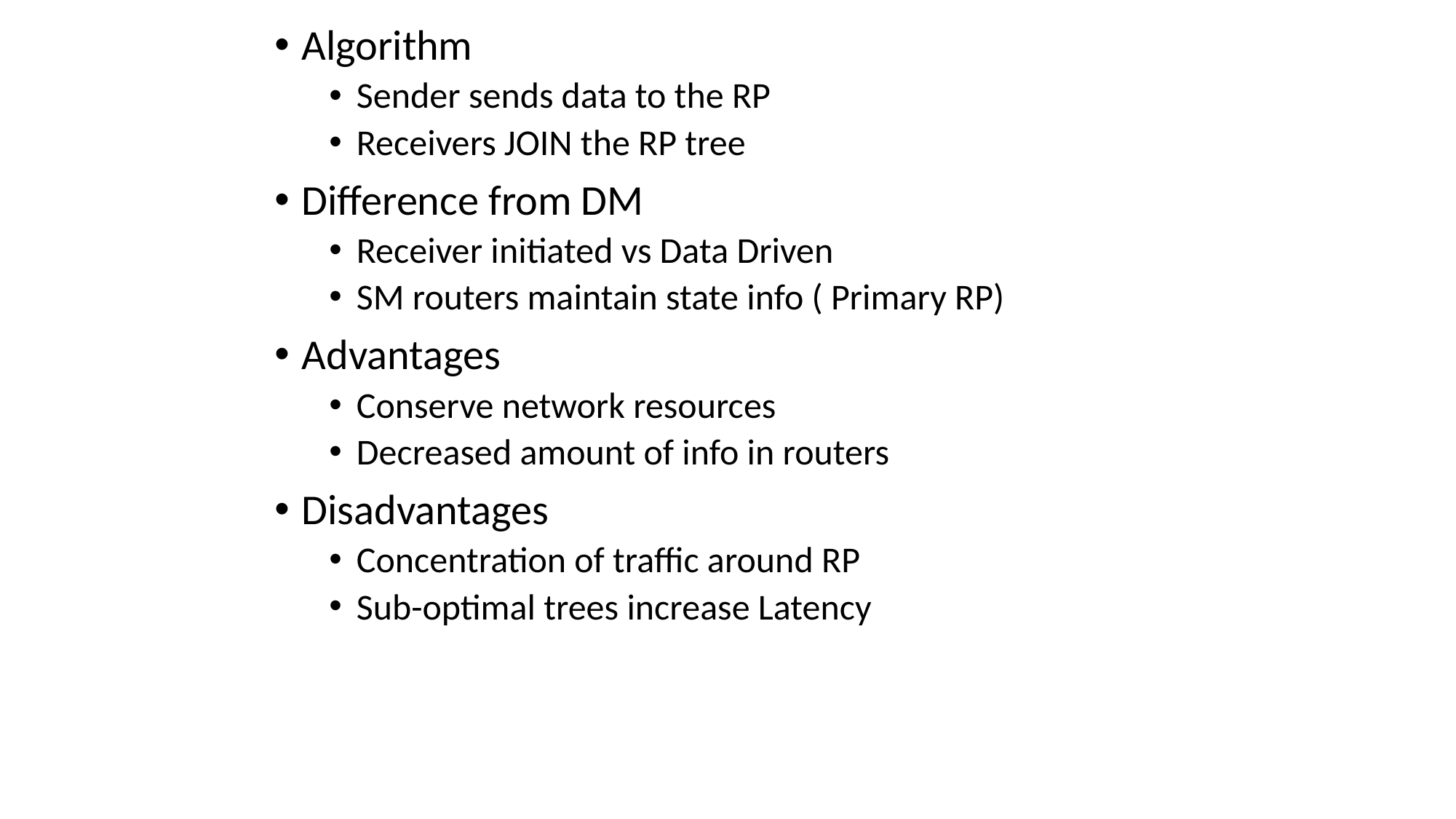

Algorithm
Sender sends data to the RP
Receivers JOIN the RP tree
Difference from DM
Receiver initiated vs Data Driven
SM routers maintain state info ( Primary RP)
Advantages
Conserve network resources
Decreased amount of info in routers
Disadvantages
Concentration of traffic around RP
Sub-optimal trees increase Latency